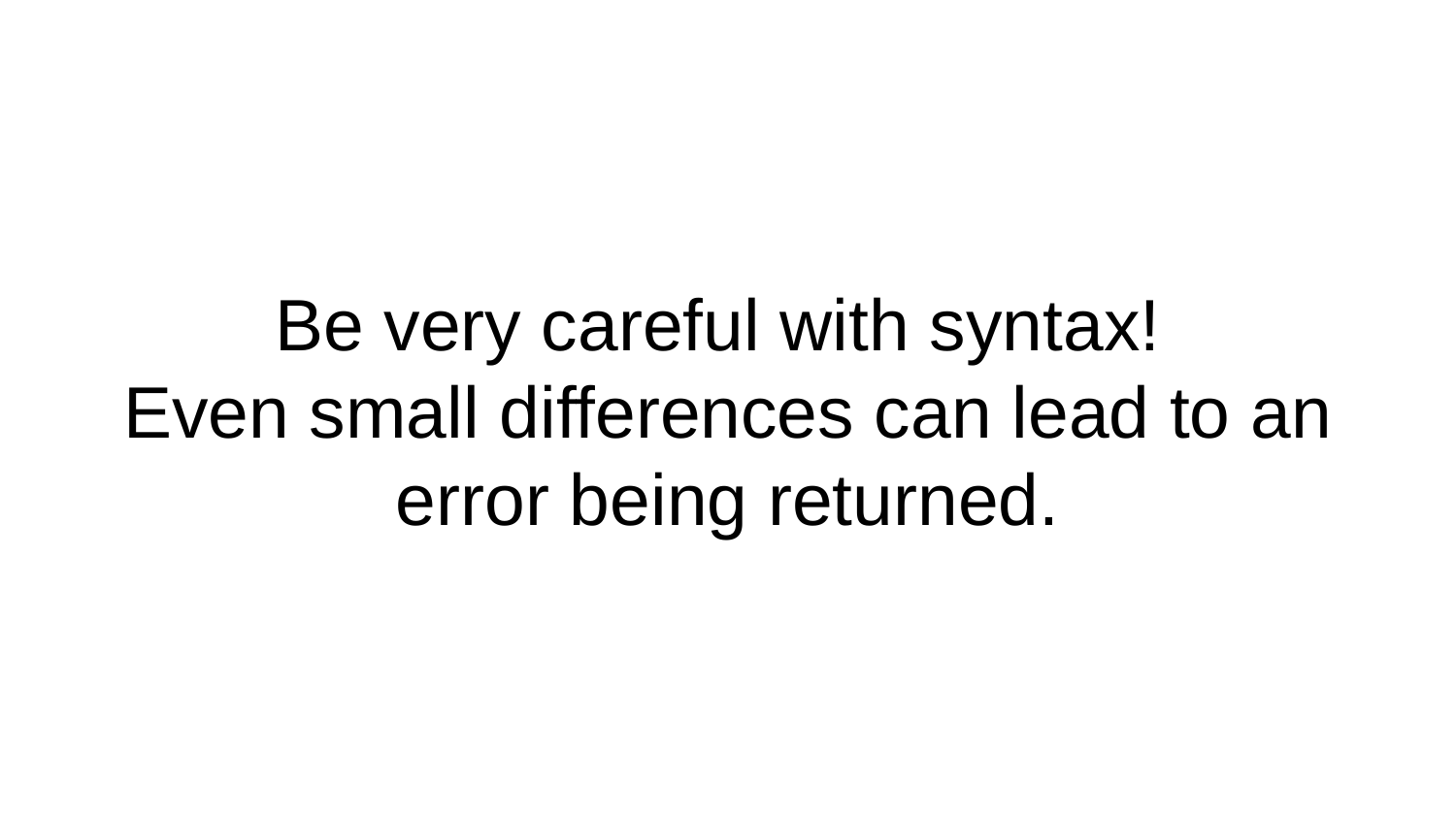

# Be very careful with syntax!
Even small differences can lead to an error being returned.